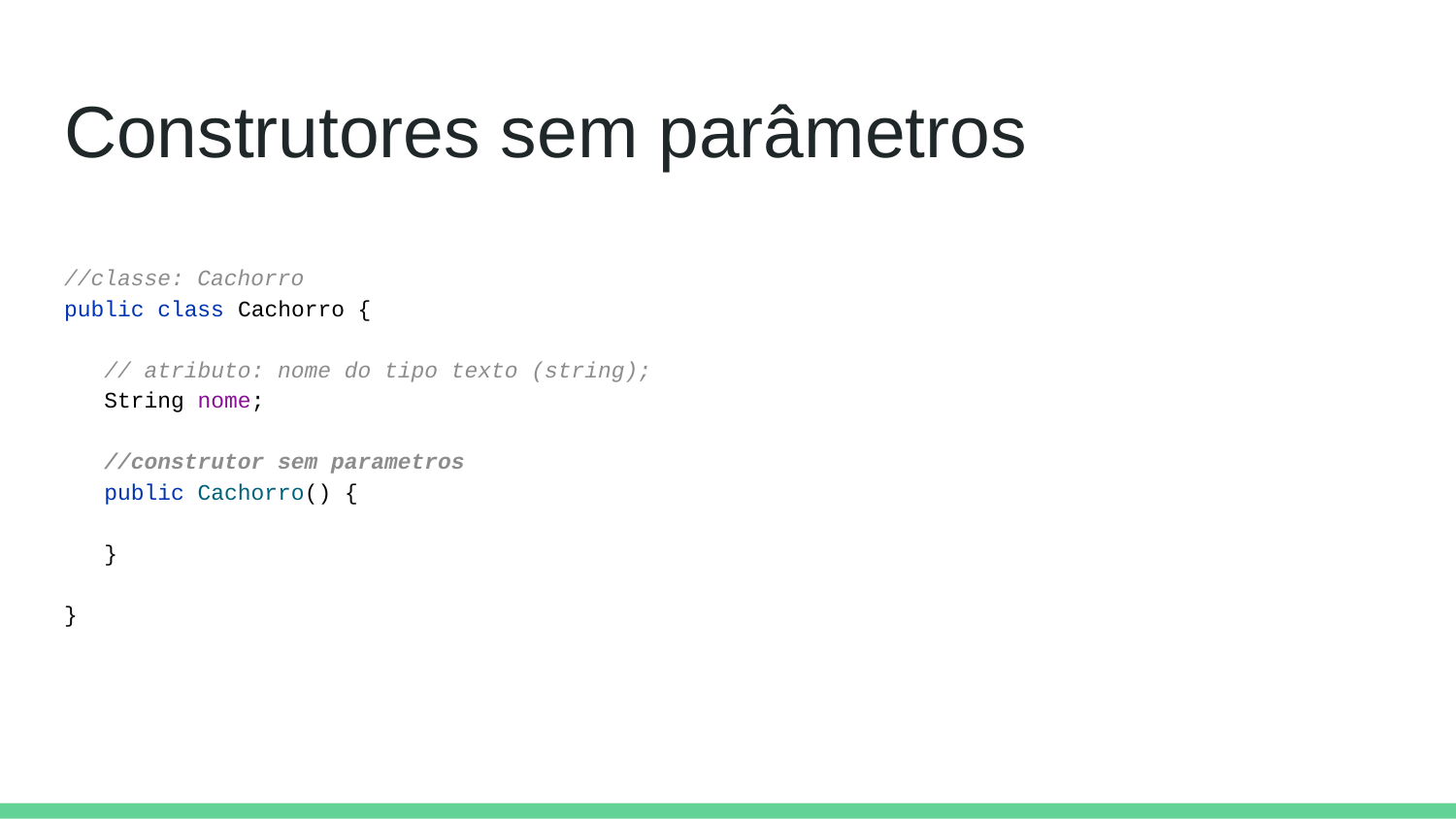

# Construtores sem parâmetros
//classe: Cachorro
public class Cachorro {

   // atributo: nome do tipo texto (string);
   String nome;

   //construtor sem parametros
   public Cachorro() {

   }

}